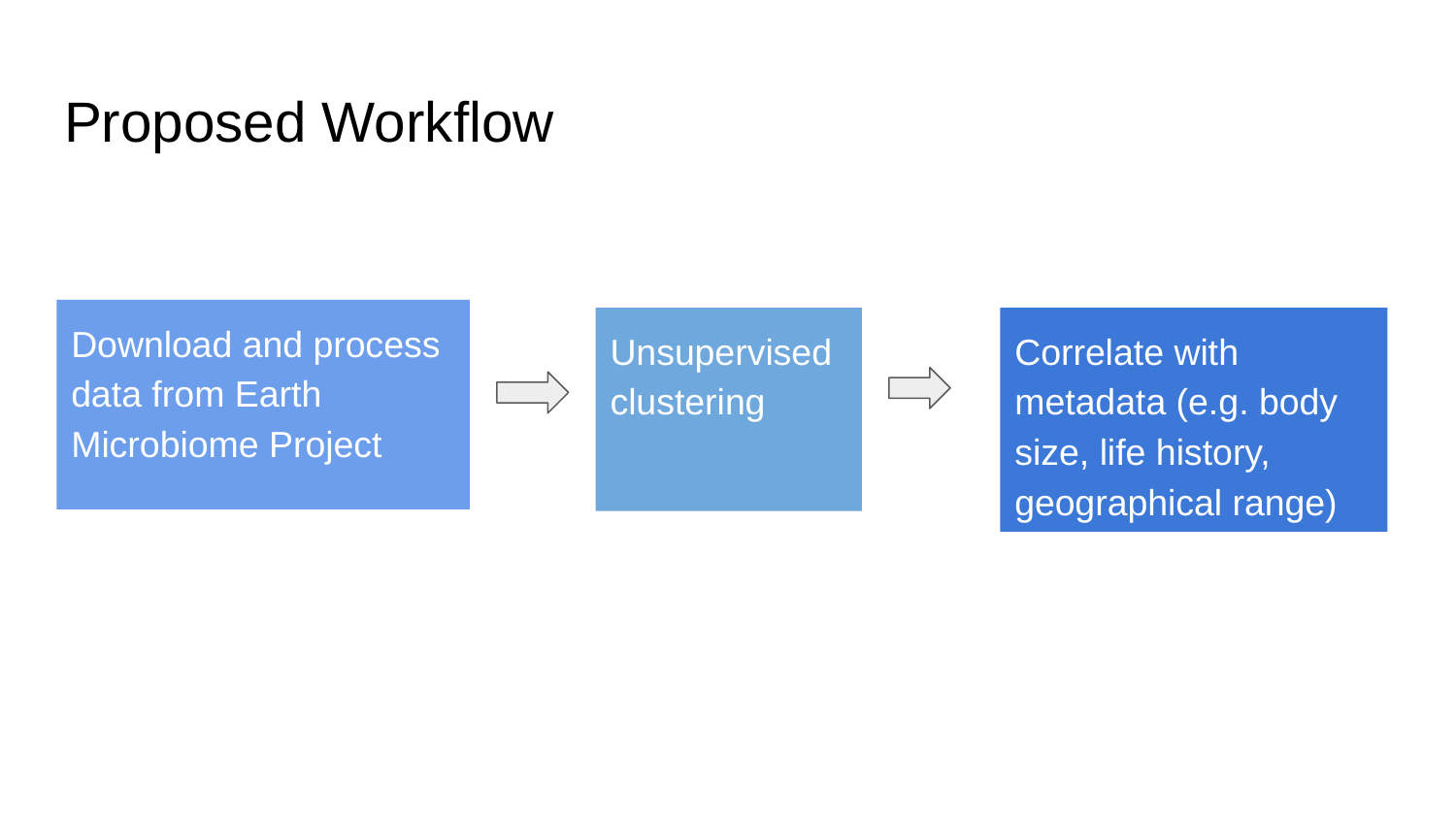

# Proposed Workflow
Download and process data from Earth Microbiome Project
Unsupervised clustering
Correlate with metadata (e.g. body size, life history, geographical range)